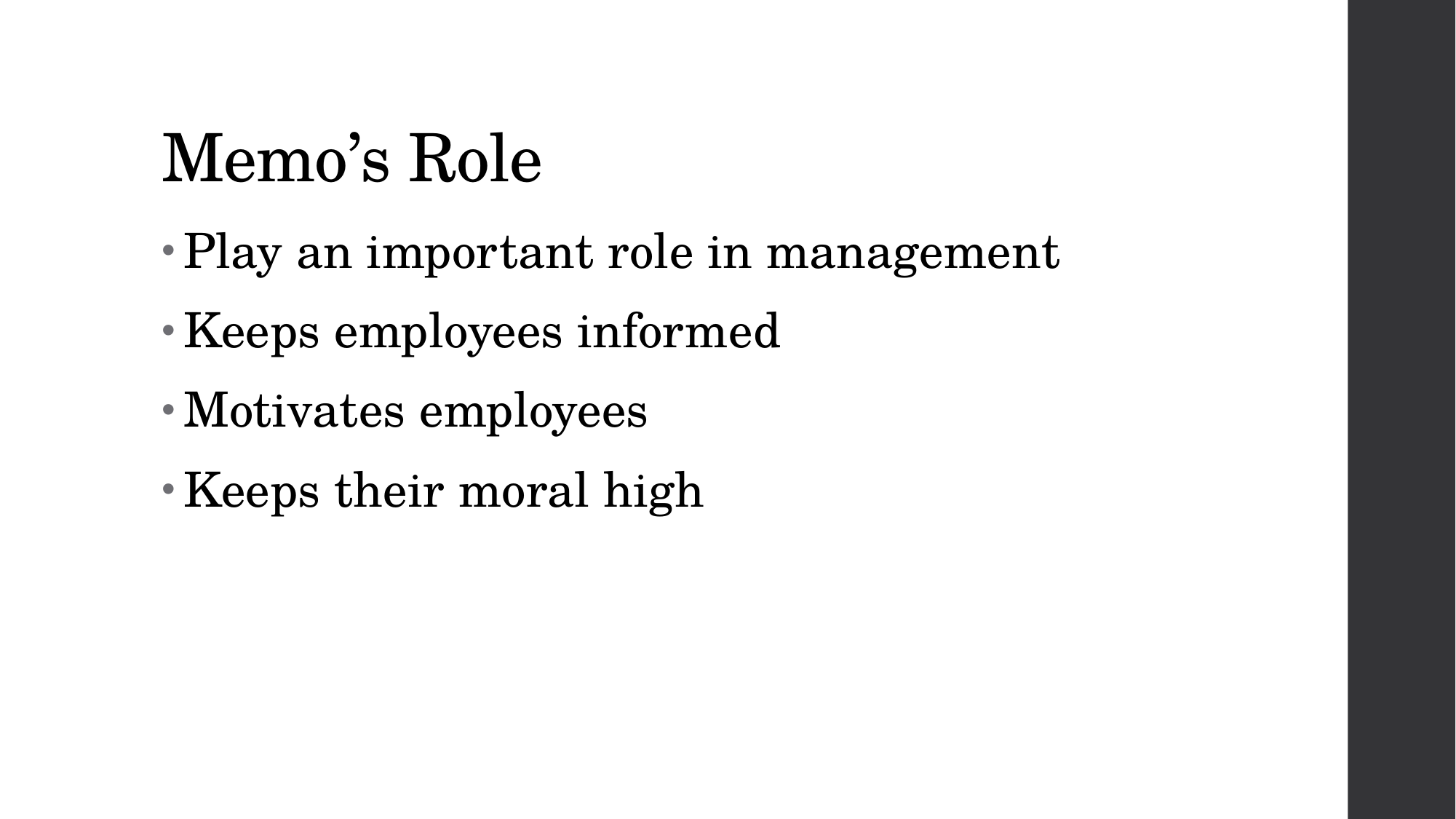

# Memo’s Role
Play an important role in management
Keeps employees informed
Motivates employees
Keeps their moral high